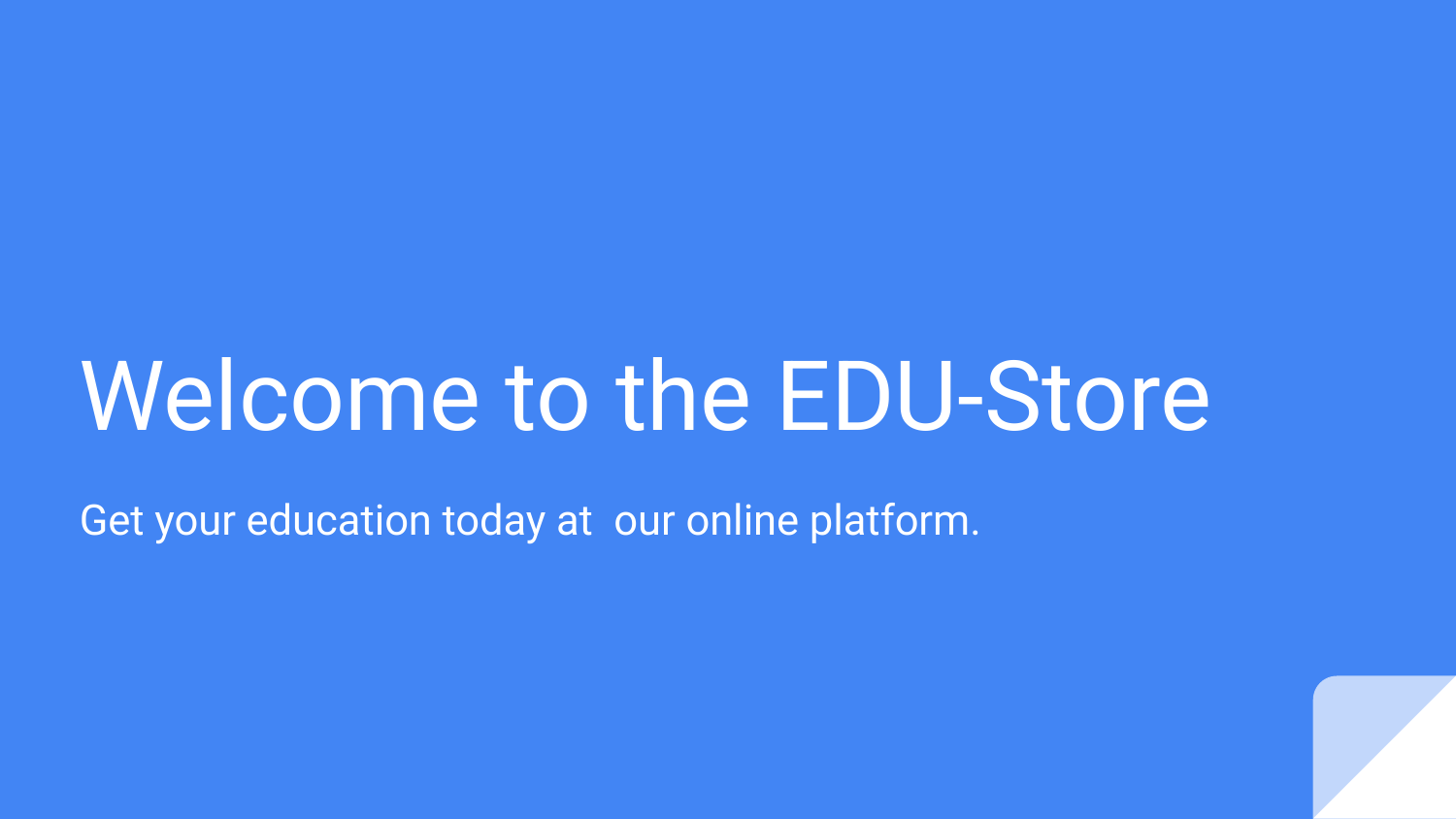

# Welcome to the EDU-Store
Get your education today at  our online platform.